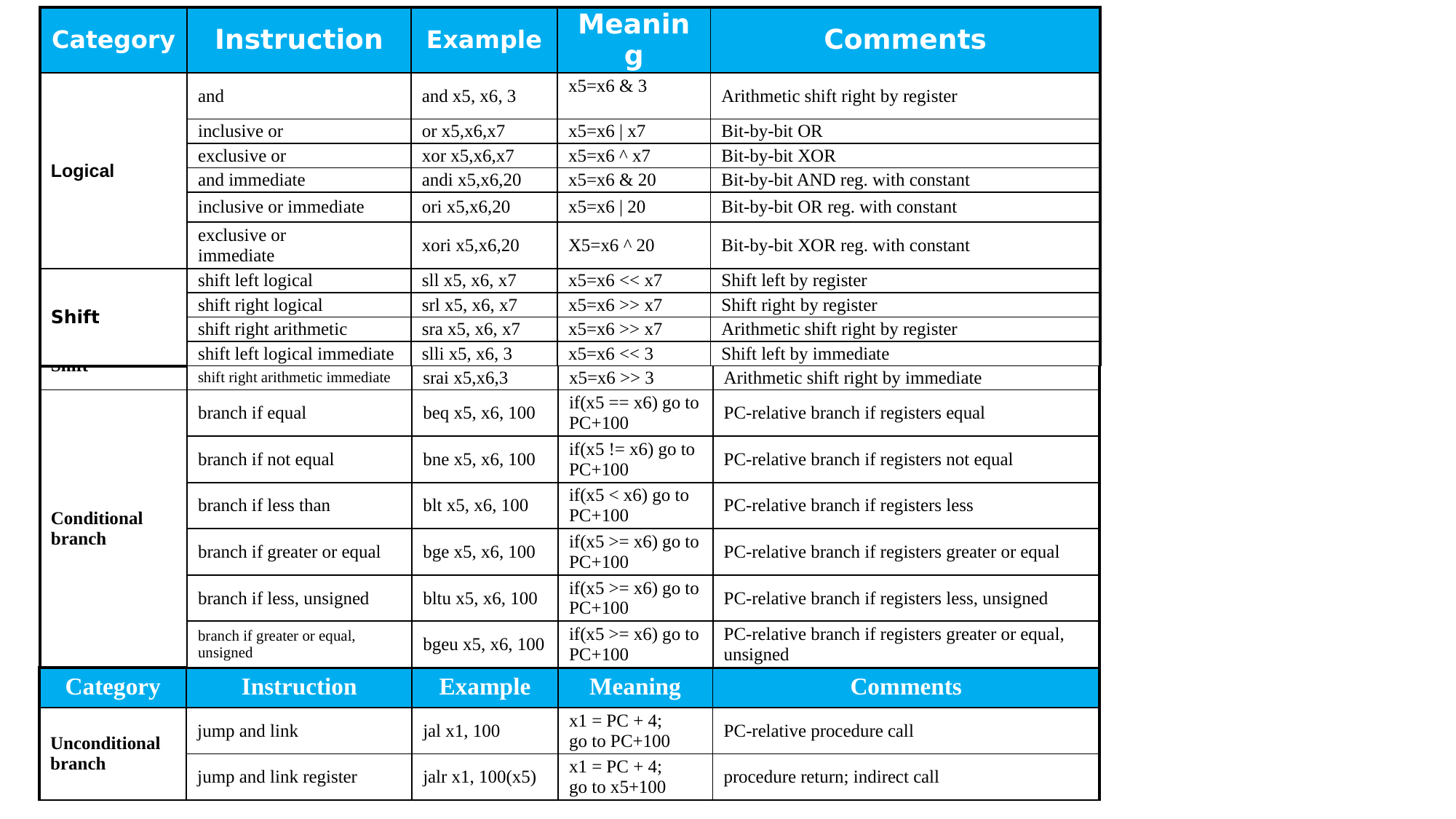

| Category | Instruction | Example | Meaning | Comments |
| --- | --- | --- | --- | --- |
| Logical | and | and x5, x6, 3 | x5=x6 & 3 | Arithmetic shift right by register |
|  | inclusive or | or x5,x6,x7 | x5=x6 | x7 | Bit-by-bit OR |
|  | exclusive or | xor x5,x6,x7 | x5=x6 ^ x7 | Bit-by-bit XOR |
|  | and immediate | andi x5,x6,20 | x5=x6 & 20 | Bit-by-bit AND reg. with constant |
|  | inclusive or immediate | ori x5,x6,20 | x5=x6 | 20 | Bit-by-bit OR reg. with constant |
|  | exclusive or immediate | xori x5,x6,20 | X5=x6 ^ 20 | Bit-by-bit XOR reg. with constant |
| Shift | shift left logical | sll x5, x6, x7 | x5=x6 << x7 | Shift left by register |
|  | shift right logical | srl x5, x6, x7 | x5=x6 >> x7 | Shift right by register |
|  | shift right arithmetic | sra x5, x6, x7 | x5=x6 >> x7 | Arithmetic shift right by register |
|  | shift left logical immediate | slli x5, x6, 3 | x5=x6 << 3 | Shift left by immediate |
| Category | Instruction | Example | Meaning | Comments |
| --- | --- | --- | --- | --- |
| Shift | shift right logical immediate | srli x5,x6,3 | x5=x6 >> 3 | Shift right by immediate |
|  | shift right arithmetic immediate | srai x5,x6,3 | x5=x6 >> 3 | Arithmetic shift right by immediate |
| Conditional branch | branch if equal | beq x5, x6, 100 | if(x5 == x6) go to PC+100 | PC-relative branch if registers equal |
|  | branch if not equal | bne x5, x6, 100 | if(x5 != x6) go to PC+100 | PC-relative branch if registers not equal |
|  | branch if less than | blt x5, x6, 100 | if(x5 < x6) go to PC+100 | PC-relative branch if registers less |
|  | branch if greater or equal | bge x5, x6, 100 | if(x5 >= x6) go to PC+100 | PC-relative branch if registers greater or equal |
|  | branch if less, unsigned | bltu x5, x6, 100 | if(x5 >= x6) go to PC+100 | PC-relative branch if registers less, unsigned |
|  | branch if greater or equal, unsigned | bgeu x5, x6, 100 | if(x5 >= x6) go to PC+100 | PC-relative branch if registers greater or equal, unsigned |
| Category | Instruction | Example | Meaning | Comments |
| --- | --- | --- | --- | --- |
| Unconditional branch | jump and link | jal x1, 100 | x1 = PC + 4; go to PC+100 | PC-relative procedure call |
|  | jump and link register | jalr x1, 100(x5) | x1 = PC + 4; go to x5+100 | procedure return; indirect call |